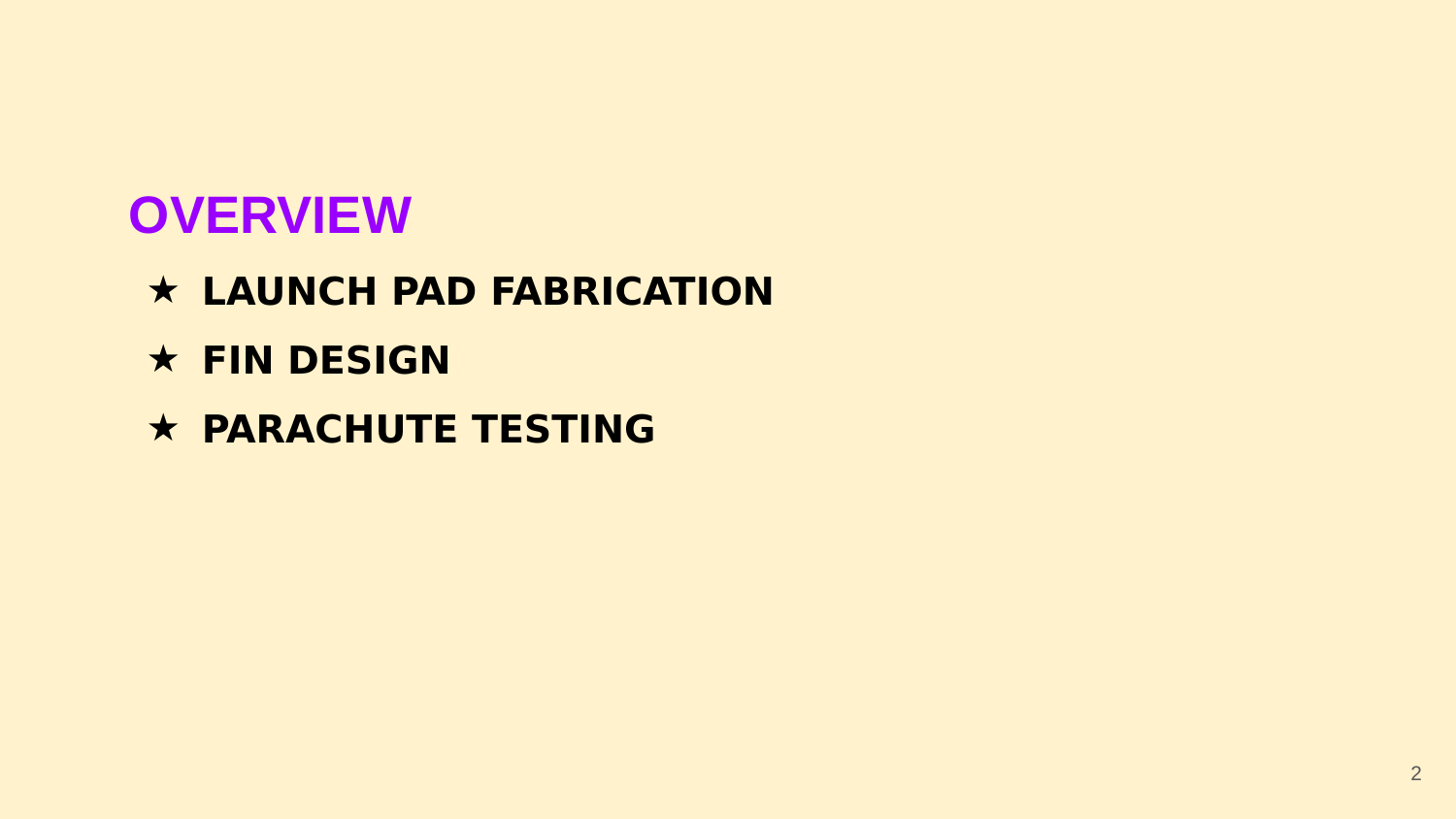

OVERVIEW
LAUNCH PAD FABRICATION
FIN DESIGN
PARACHUTE TESTING
2